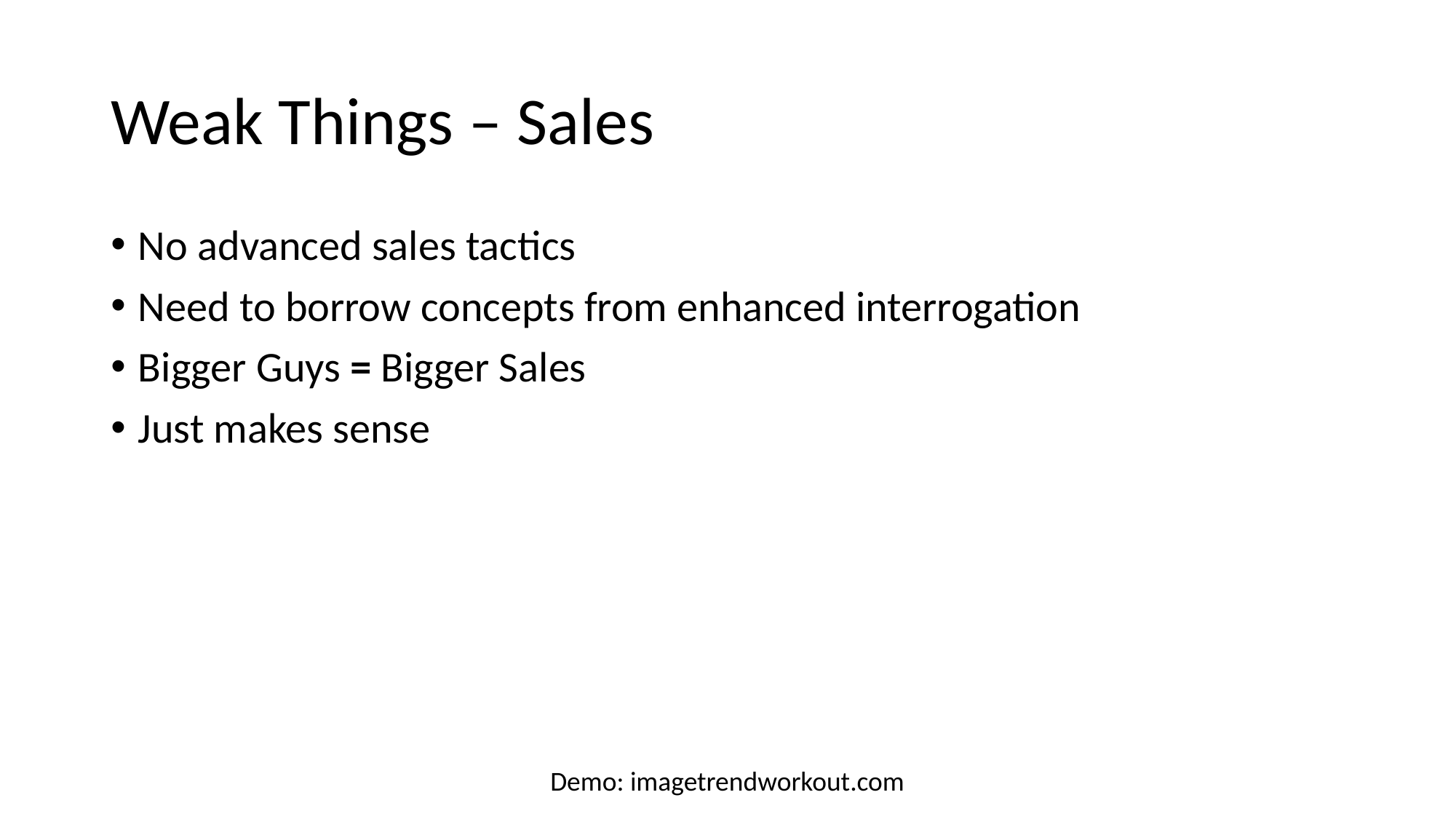

# Weak Things – Sales
No advanced sales tactics
Need to borrow concepts from enhanced interrogation
Bigger Guys = Bigger Sales
Just makes sense